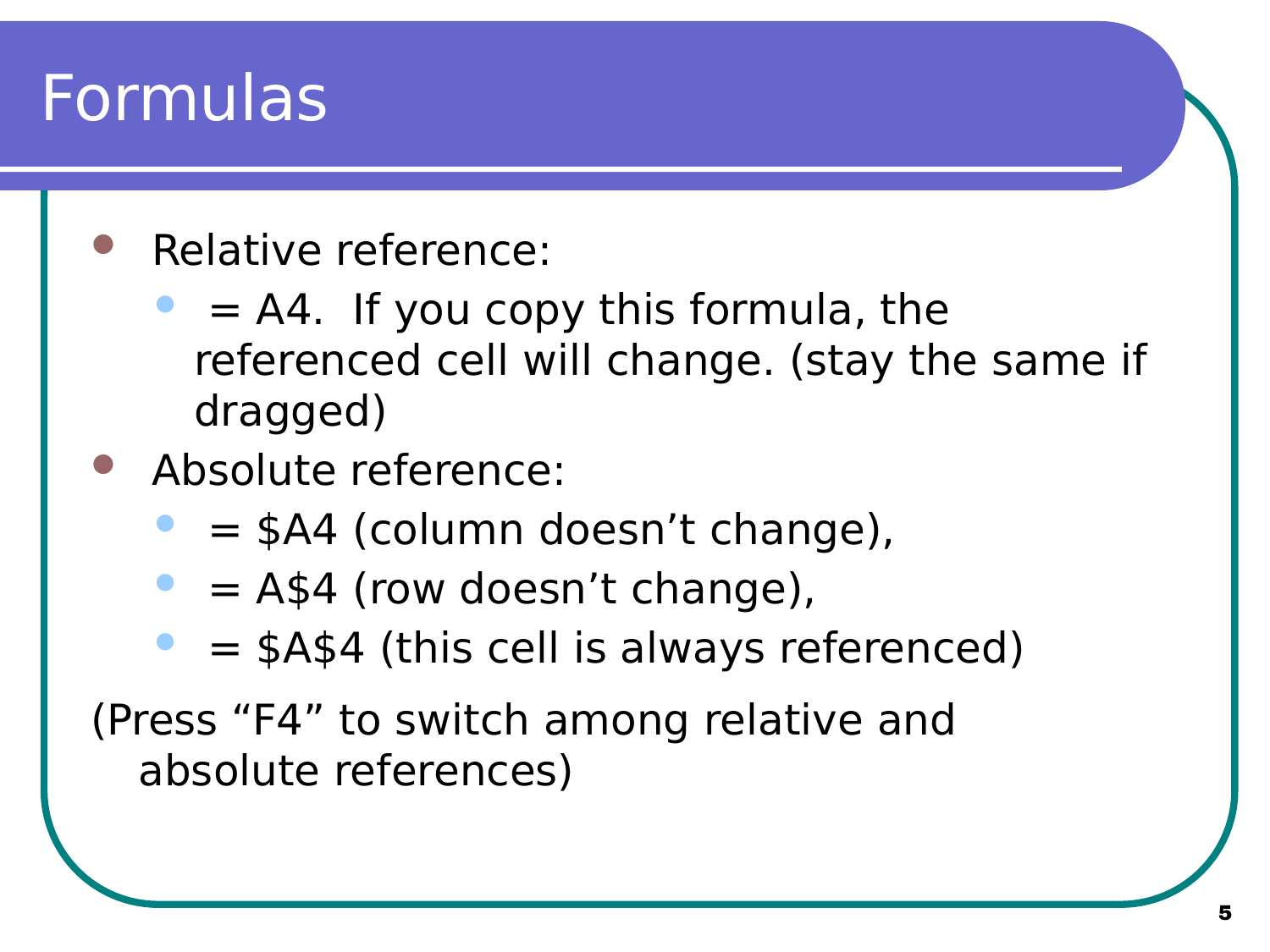

# Formulas
 Relative reference:
 = A4.  If you copy this formula, the referenced cell will change. (stay the same if dragged)
 Absolute reference:
 = $A4 (column doesn’t change),
 = A$4 (row doesn’t change),
 = $A$4 (this cell is always referenced)
(Press “F4” to switch among relative and absolute references)
5